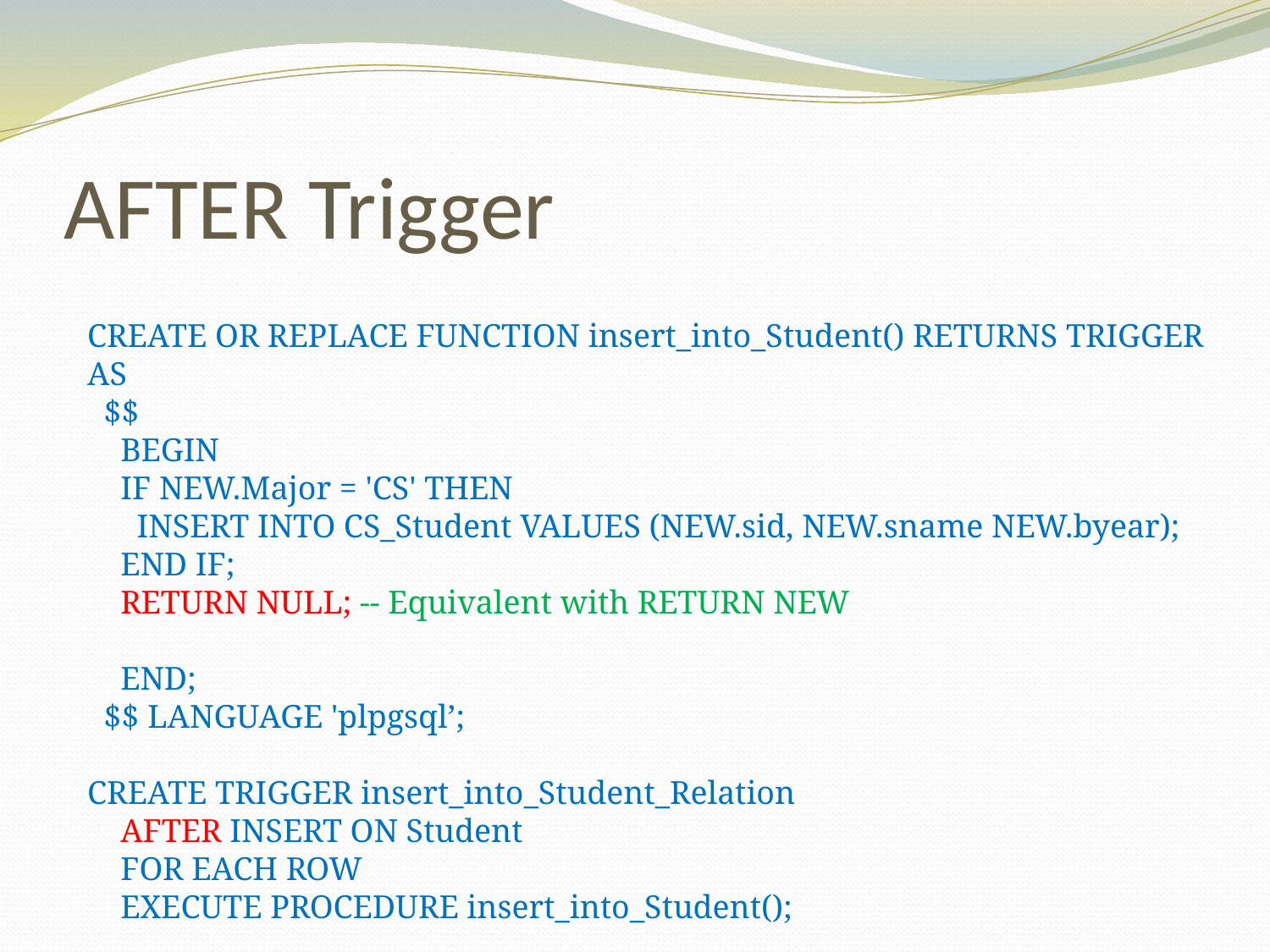

# AFTER Trigger

CREATE OR REPLACE FUNCTION insert_into_Student() RETURNS TRIGGER AS
  $$
    BEGIN
    IF NEW.Major = 'CS' THEN
      INSERT INTO CS_Student VALUES (NEW.sid, NEW.sname NEW.byear);
    END IF;
    RETURN NULL; -- Equivalent with RETURN NEW
    END;
  $$ LANGUAGE 'plpgsql’;

CREATE TRIGGER insert_into_Student_Relation
    AFTER INSERT ON Student
    FOR EACH ROW
    EXECUTE PROCEDURE insert_into_Student();